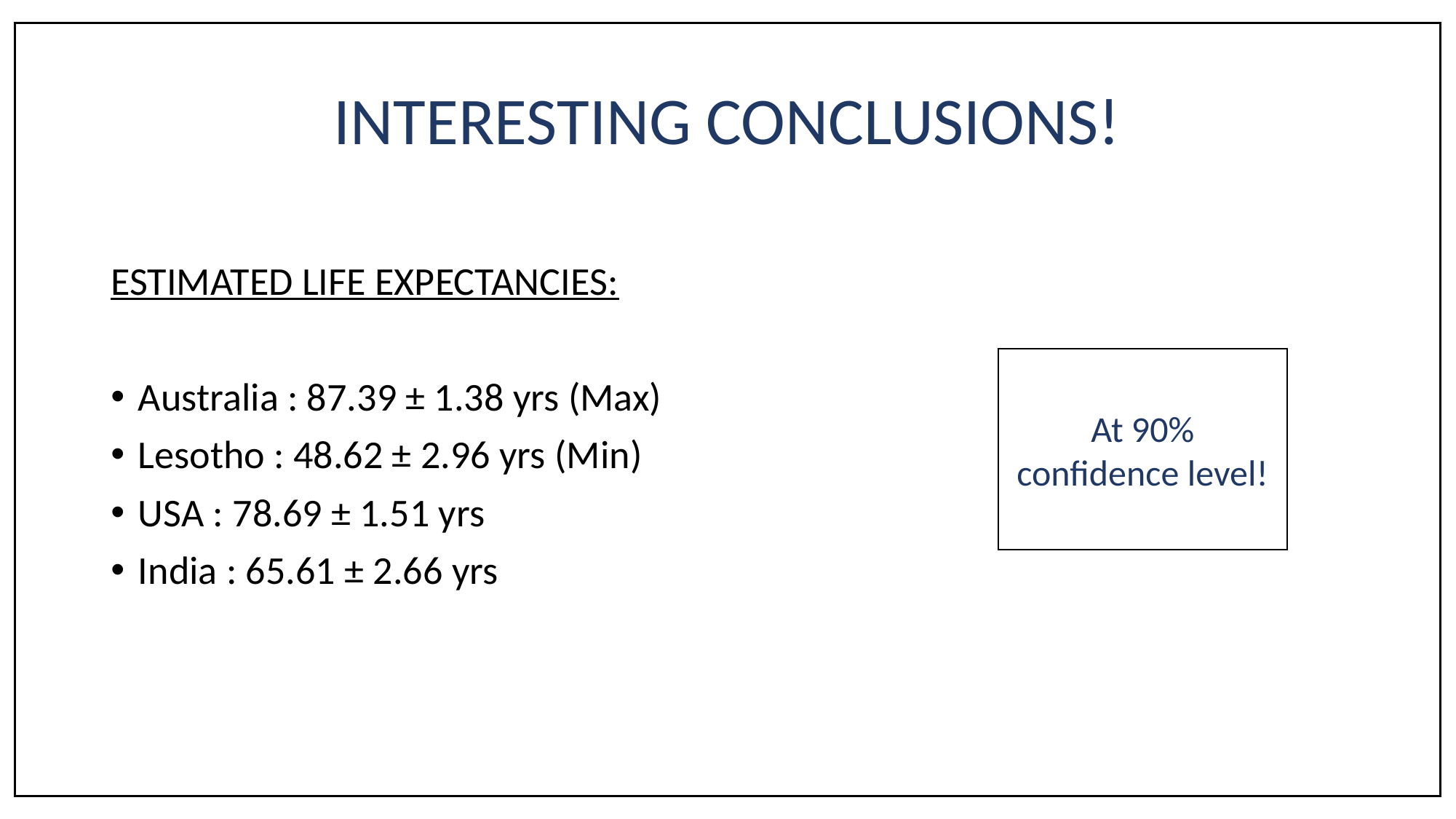

# INTERESTING CONCLUSIONS!
ESTIMATED LIFE EXPECTANCIES:

Australia : 87.39 ± 1.38 yrs (Max)
Lesotho : 48.62 ± 2.96 yrs (Min)
USA : 78.69 ± 1.51 yrs
India : 65.61 ± 2.66 yrs
At 90% confidence level!